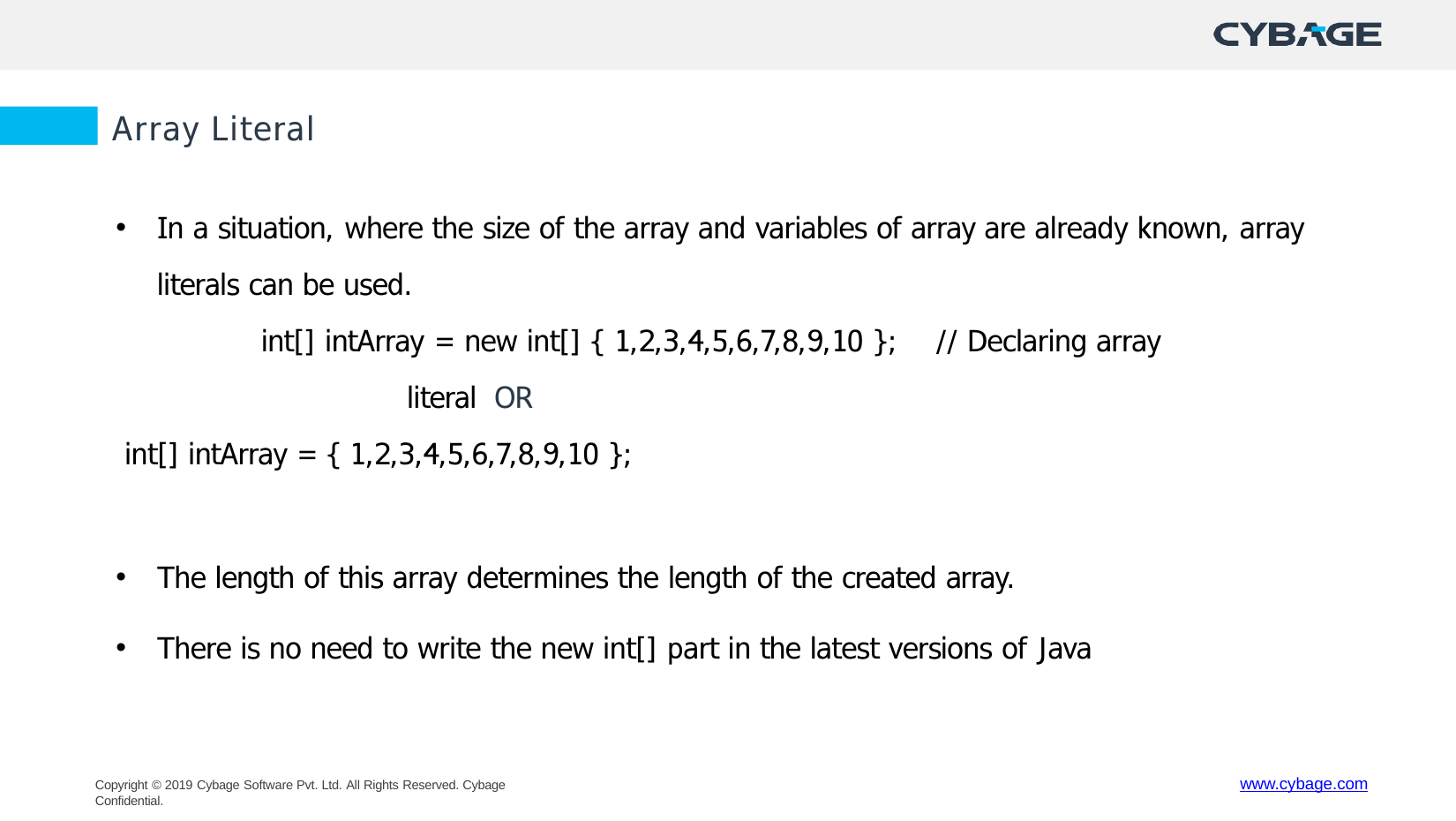

# Array Literal
In a situation, where the size of the array and variables of array are already known, array
literals can be used.
int[] intArray = new int[] { 1,2,3,4,5,6,7,8,9,10 };	// Declaring array literal  OR
int[] intArray = { 1,2,3,4,5,6,7,8,9,10 };
The length of this array determines the length of the created array.

There is no need to write the new int[] part in the latest versions of Java
www.cybage.com
Copyright © 2019 Cybage Software Pvt. Ltd. All Rights Reserved. Cybage Confidential.